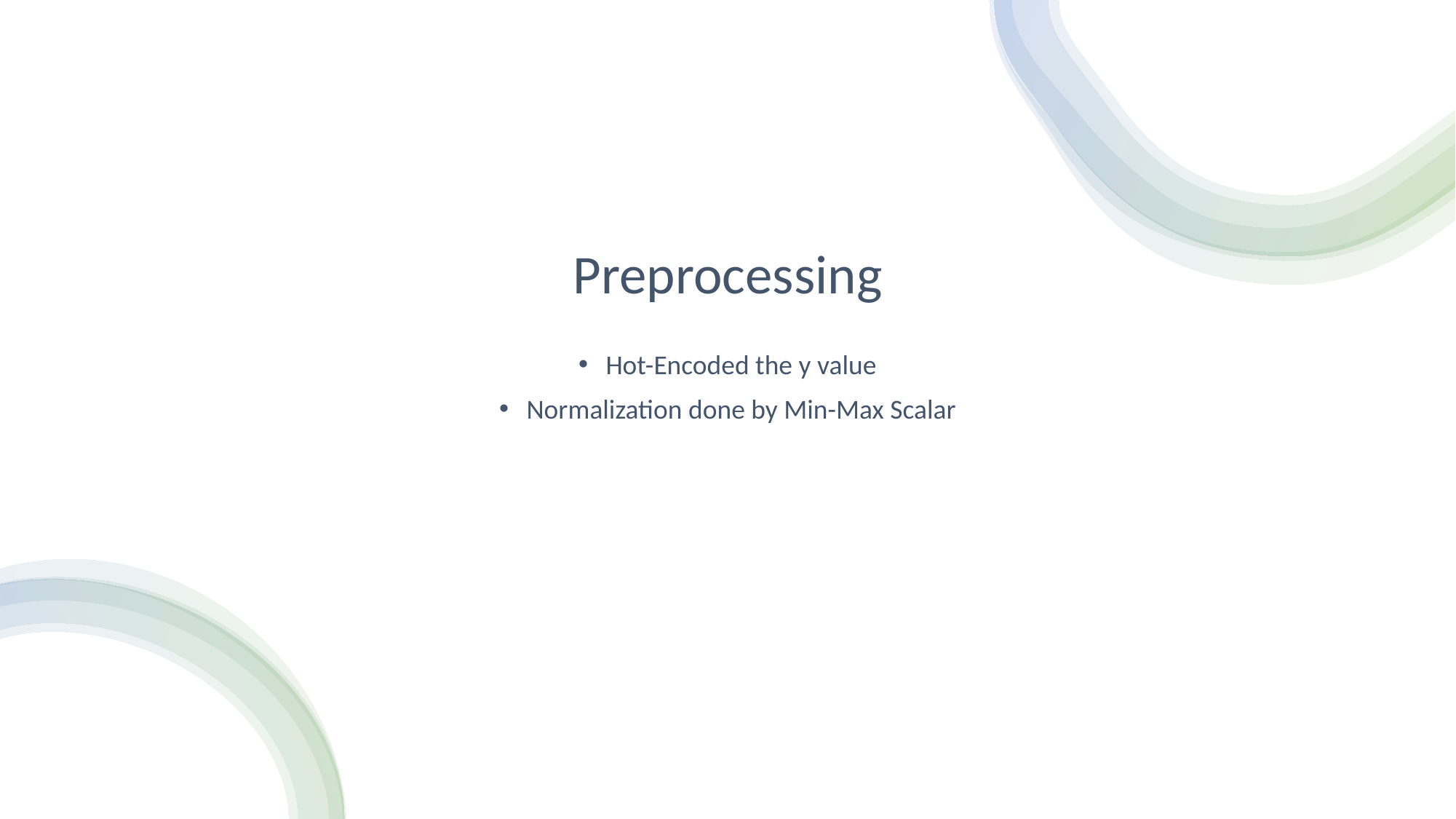

# Preprocessing
Hot-Encoded the y value
Normalization done by Min-Max Scalar